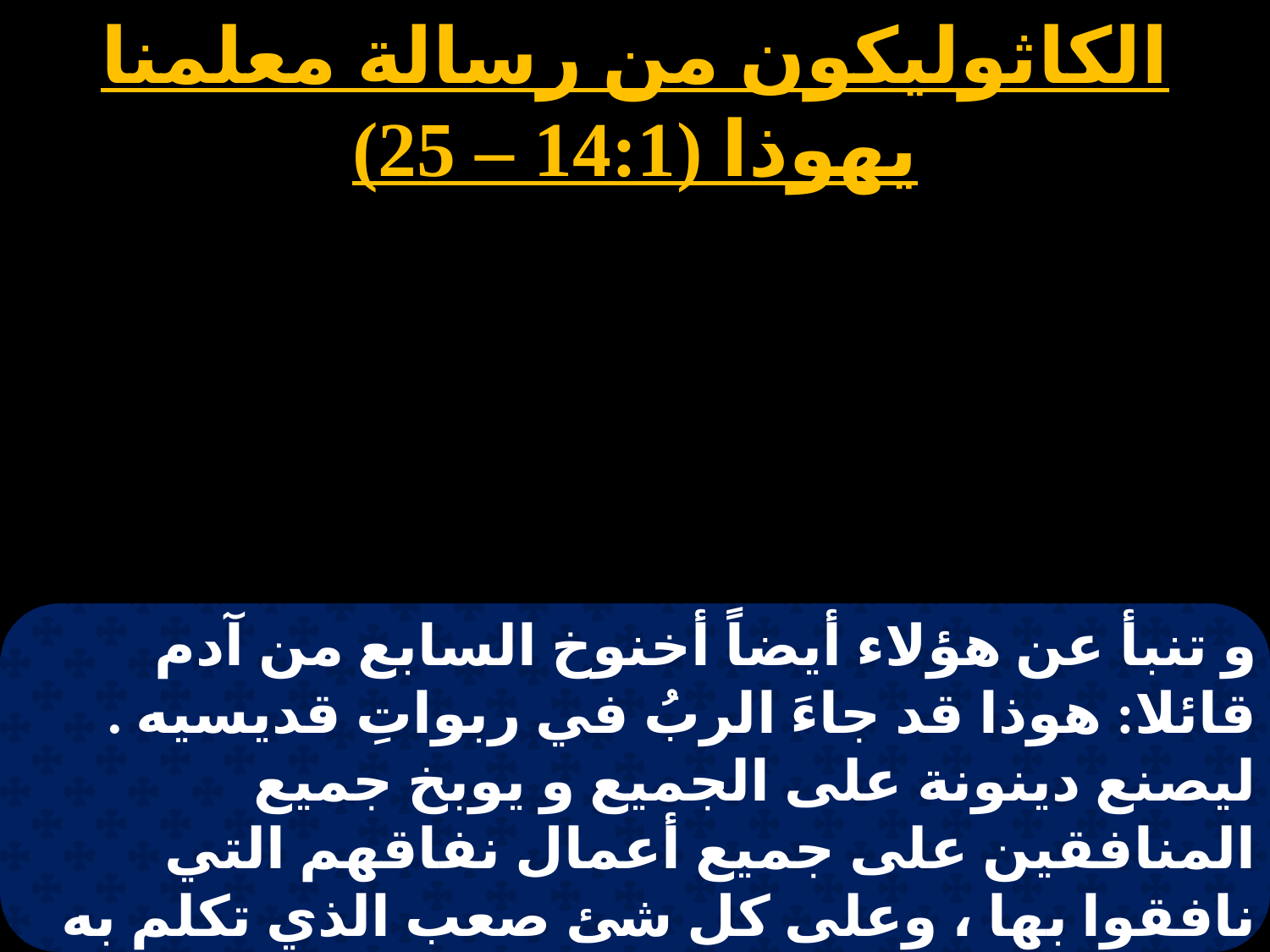

الكاثوليكون من رسالة معلمنا يهوذا (14:1 – 25)
و تنبأ عن هؤلاء أيضاً أخنوخ السابع من آدم قائلا: هوذا قد جاءَ الربُ في ربواتِ قديسيه . ليصنع دينونة على الجميع و يوبخ جميع المنافقين على جميع أعمال نفاقهم التي نافقوا بها ، وعلى كل شئ صعب الذي تكلم به عليه . خطاة منافقون